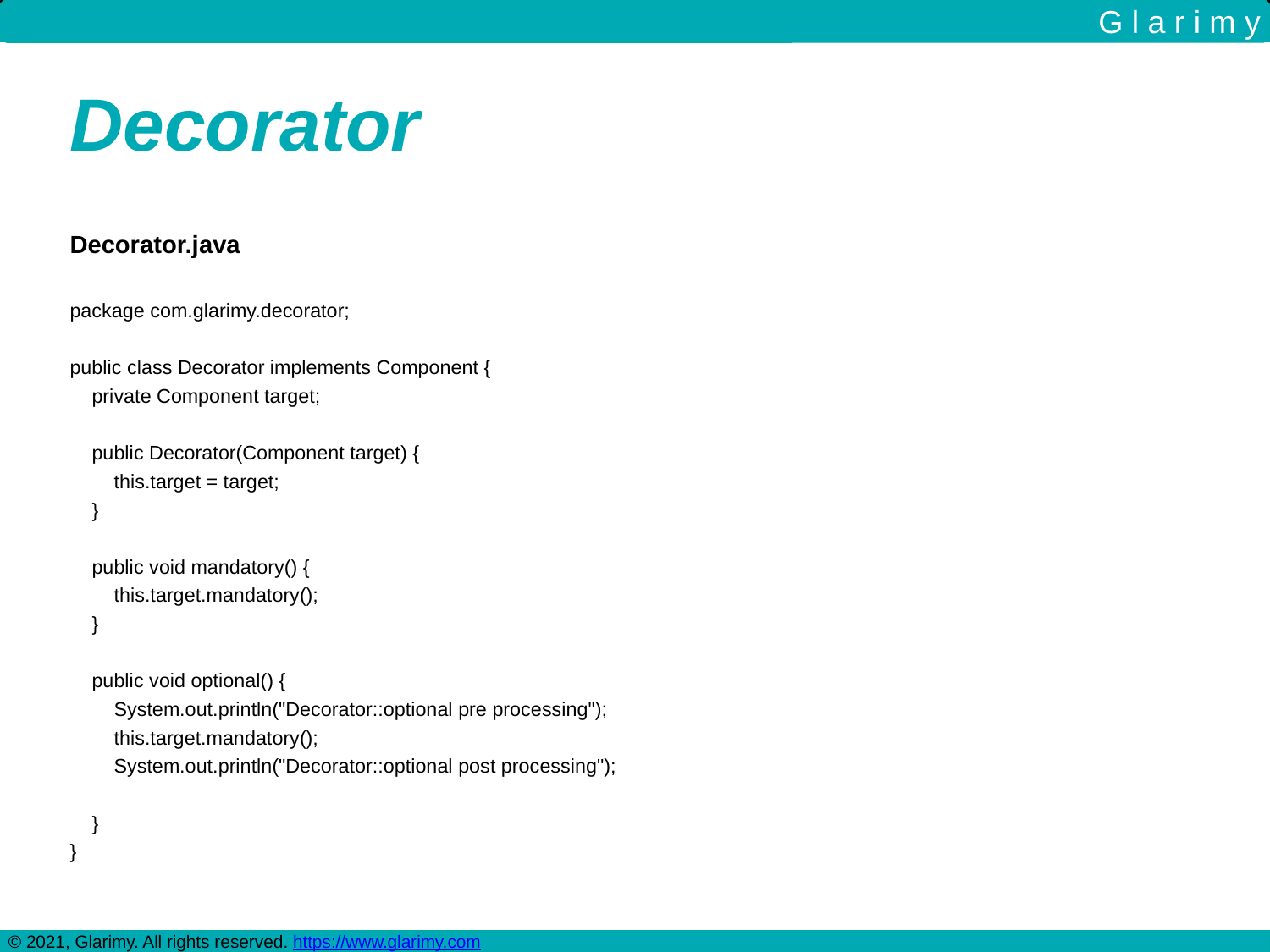

G l a r i m y

Decorator
Decorator.java

package com.glarimy.decorator;

public class Decorator implements Component {
    private Component target;

    public Decorator(Component target) {
        this.target = target;
    }

    public void mandatory() {
        this.target.mandatory();
    }

    public void optional() {
        System.out.println("Decorator::optional pre processing");
        this.target.mandatory();
        System.out.println("Decorator::optional post processing");

    }
}
© 2021, Glarimy. All rights reserved. https://www.glarimy.com